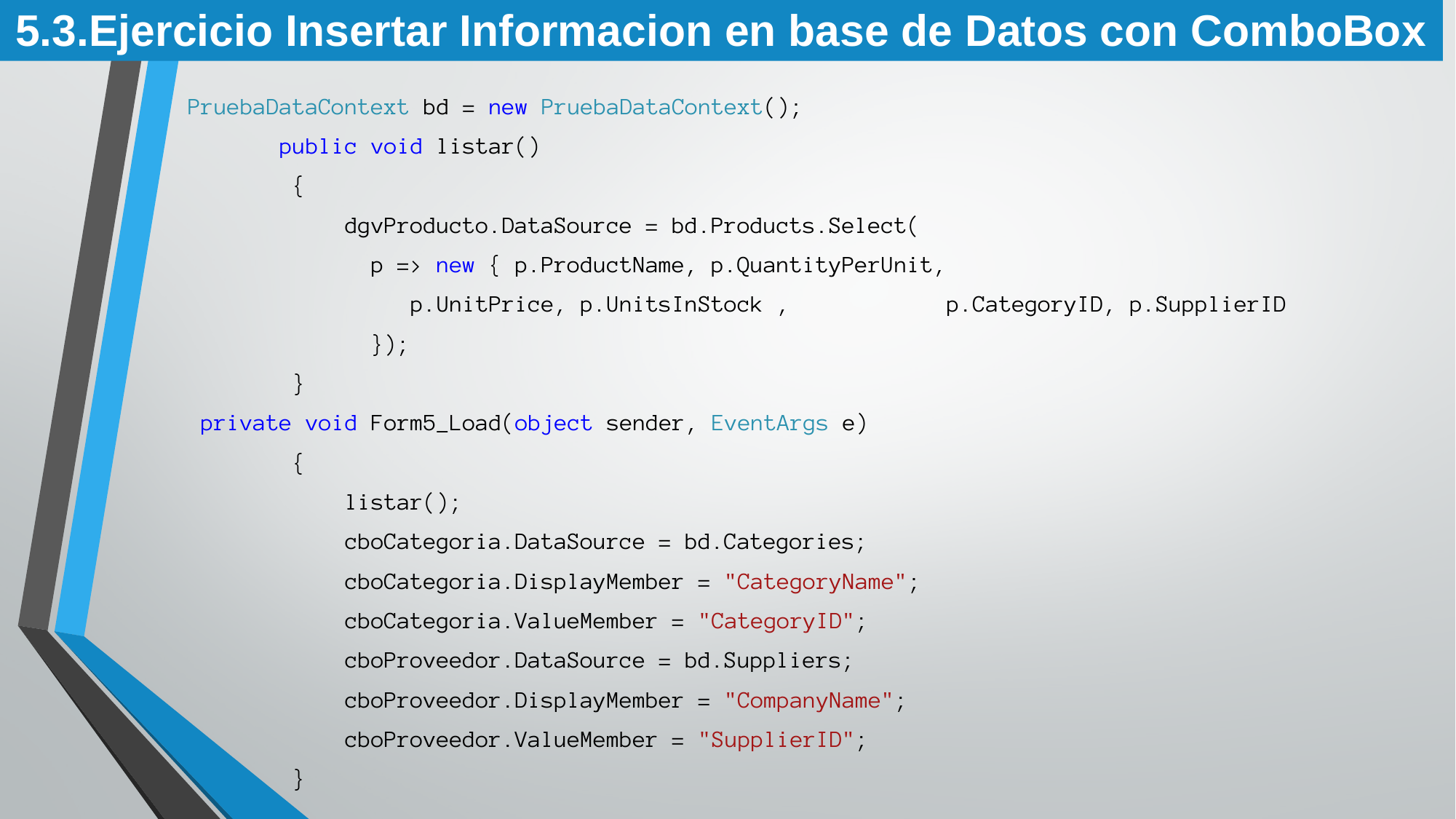

5.3.Ejercicio Insertar Informacion en base de Datos con ComboBox
PruebaDataContext bd = new PruebaDataContext();
       public void listar()
        {
            dgvProducto.DataSource = bd.Products.Select(
              p => new { p.ProductName, p.QuantityPerUnit,
                 p.UnitPrice, p.UnitsInStock ,            p.CategoryID, p.SupplierID
              });
        }
 private void Form5_Load(object sender, EventArgs e)
        {
            listar();
            cboCategoria.DataSource = bd.Categories;
            cboCategoria.DisplayMember = "CategoryName";
            cboCategoria.ValueMember = "CategoryID";
            cboProveedor.DataSource = bd.Suppliers;
            cboProveedor.DisplayMember = "CompanyName";
            cboProveedor.ValueMember = "SupplierID";
        }